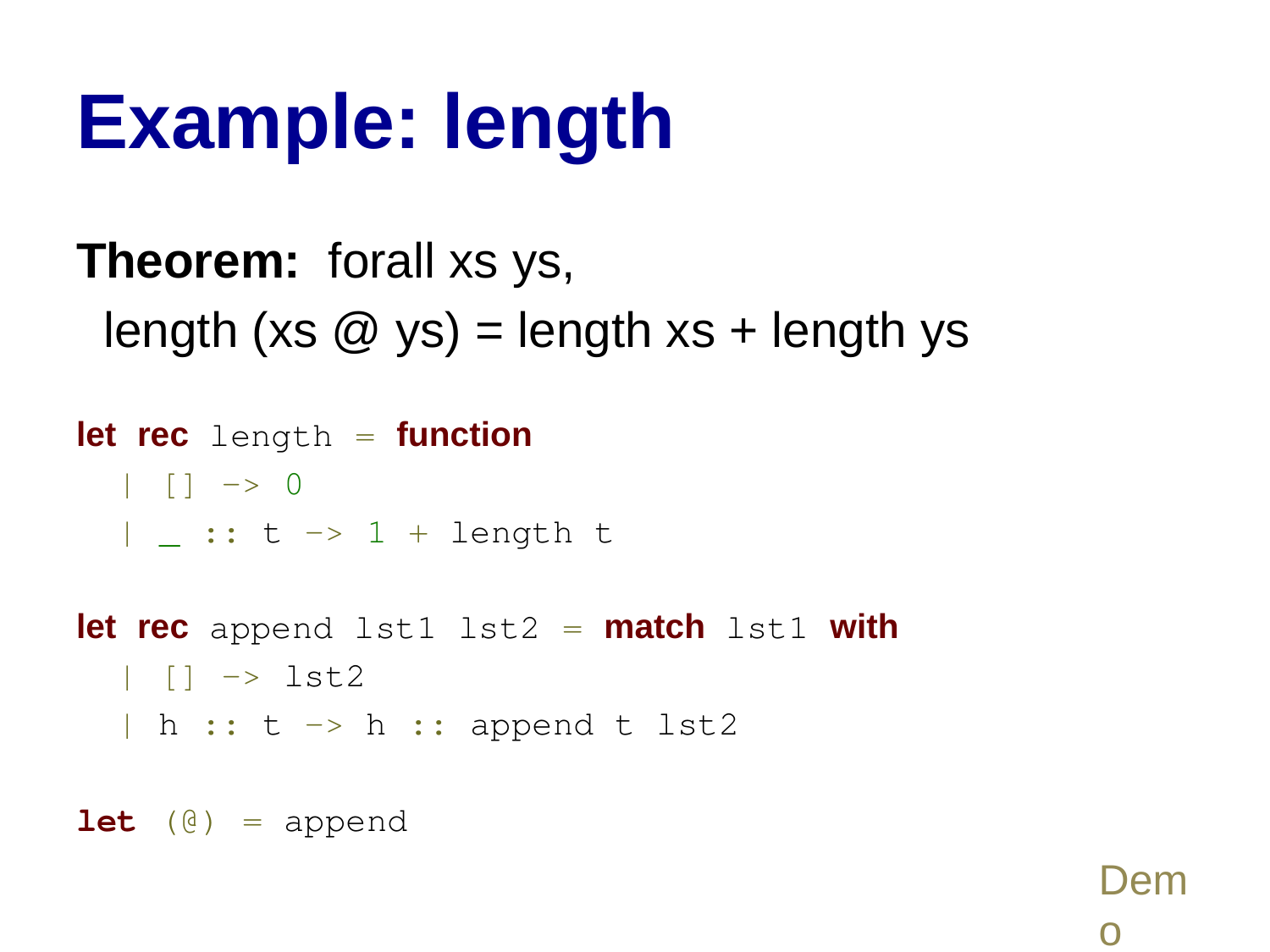

# Example: length
Theorem:  forall xs ys,
  length (xs @ ys) = length xs + length ys

let rec length = function
  | [] -> 0
  | _ :: t -> 1 + length t

let rec append lst1 lst2 = match lst1 with
  | [] -> lst2
  | h :: t -> h :: append t lst2

let (@) = append

Demo